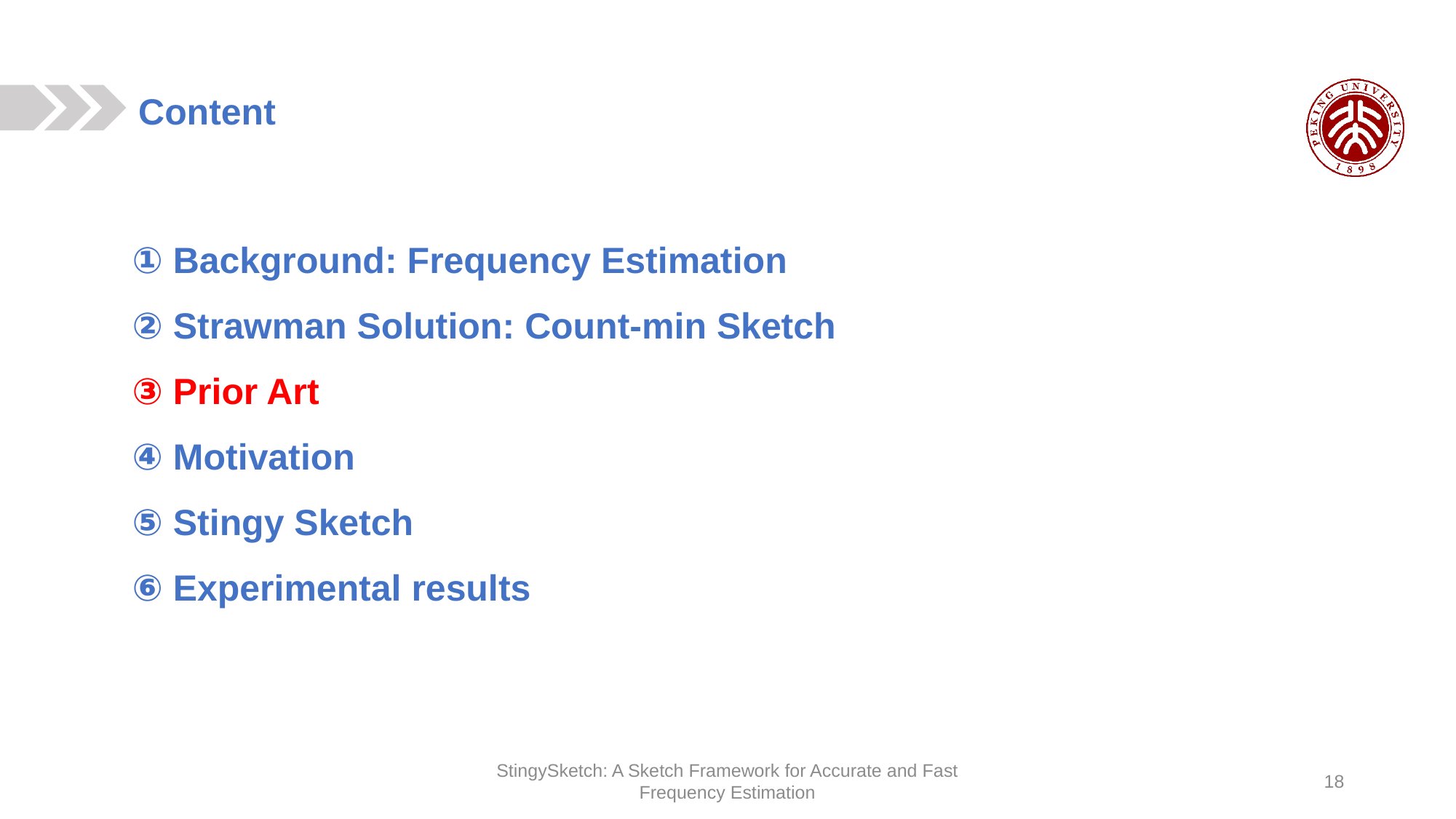

Content

① Background: Frequency Estimation
② Strawman Solution: Count-min Sketch
③ Prior Art
④ Motivation
⑤ Stingy Sketch
⑥ Experimental results
StingySketch: A Sketch Framework for Accurate and Fast Frequency Estimation
18